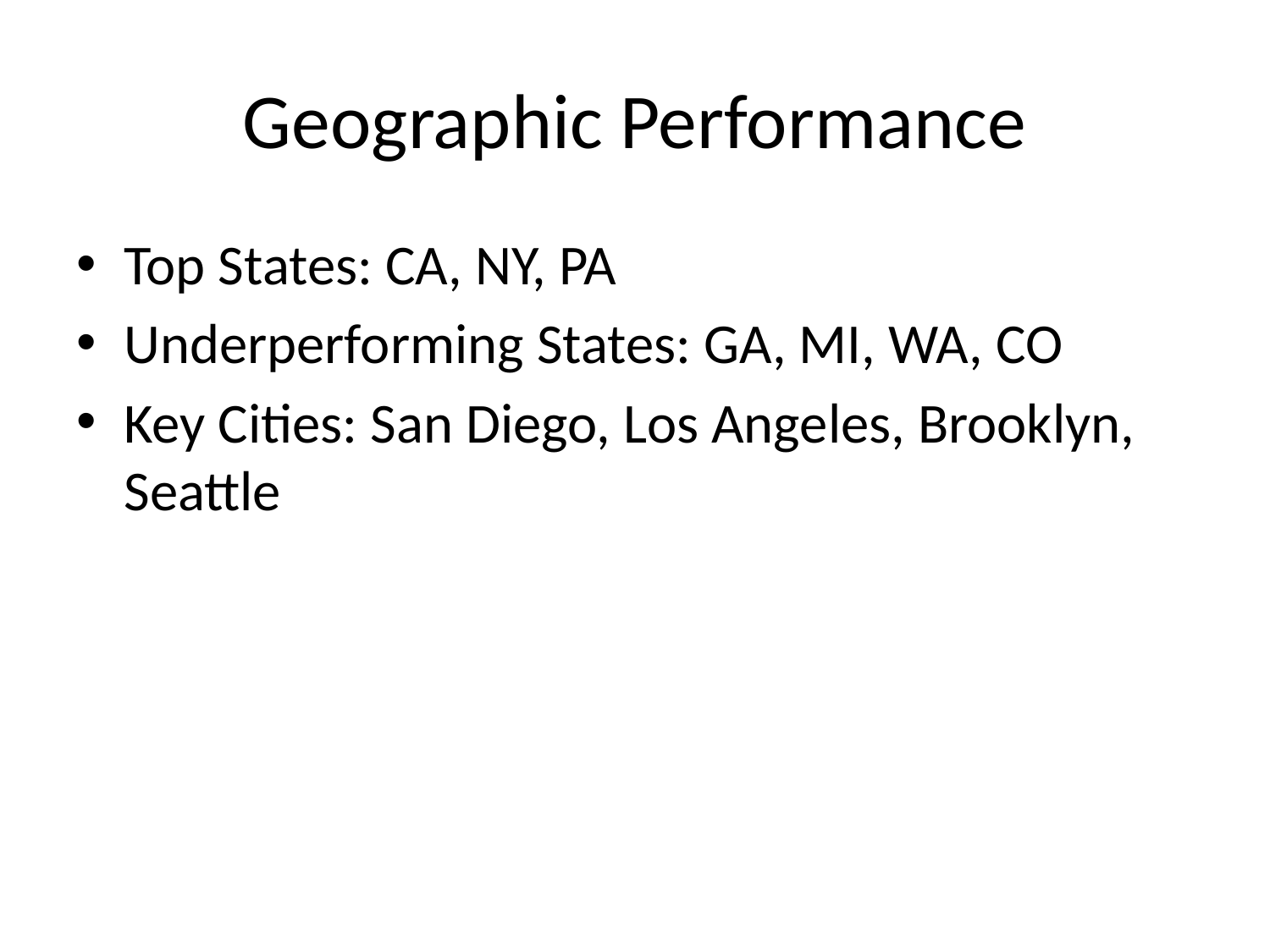

# Geographic Performance
Top States: CA, NY, PA
Underperforming States: GA, MI, WA, CO
Key Cities: San Diego, Los Angeles, Brooklyn, Seattle